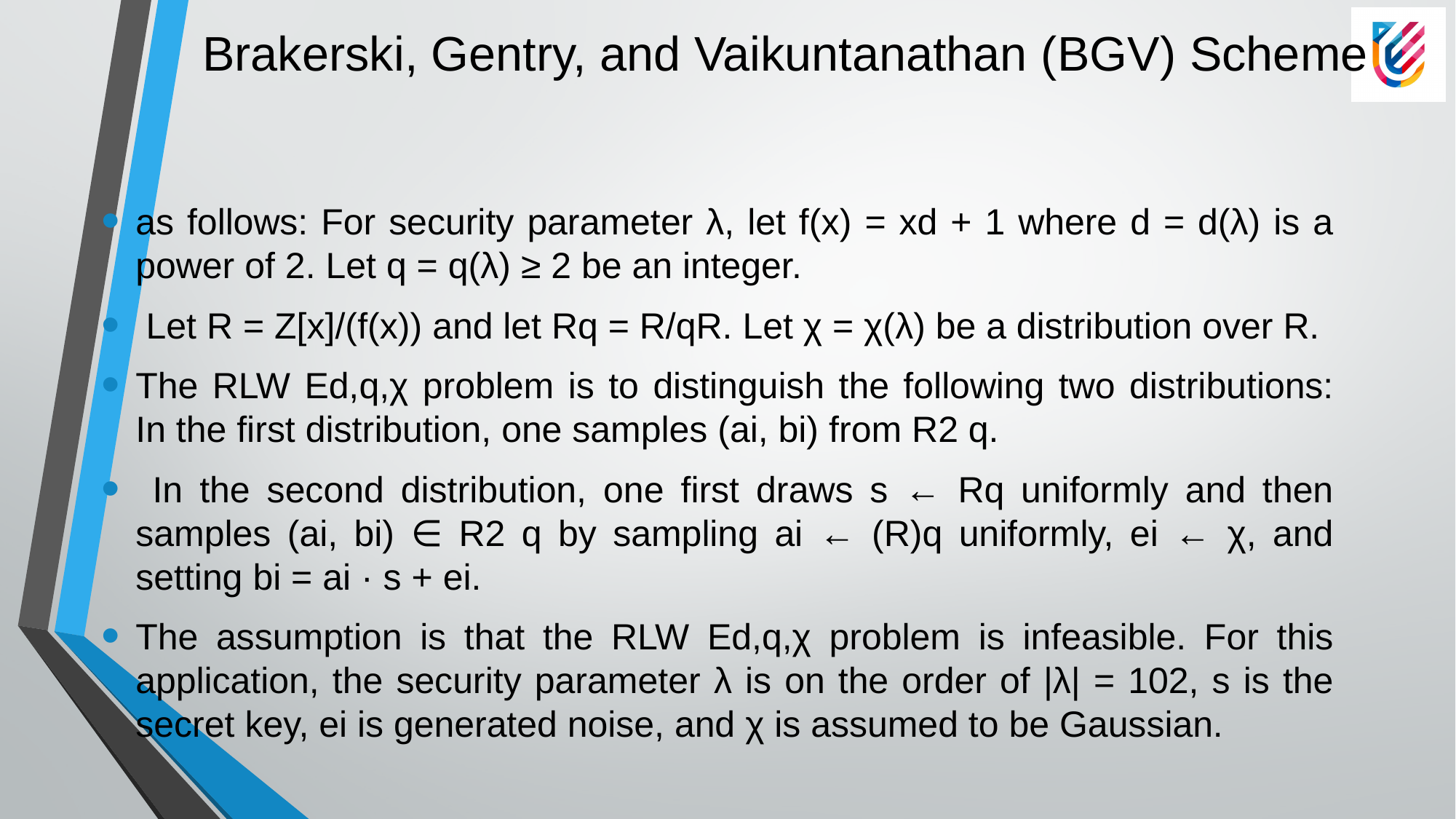

# Brakerski, Gentry, and Vaikuntanathan (BGV) Scheme
as follows: For security parameter λ, let f(x) = xd + 1 where d = d(λ) is a power of 2. Let q = q(λ) ≥ 2 be an integer.
 Let R = Z[x]/(f(x)) and let Rq = R/qR. Let χ = χ(λ) be a distribution over R.
The RLW Ed,q,χ problem is to distinguish the following two distributions: In the first distribution, one samples (ai, bi) from R2 q.
 In the second distribution, one first draws s ← Rq uniformly and then samples (ai, bi) ∈ R2 q by sampling ai ← (R)q uniformly, ei ← χ, and setting bi = ai · s + ei.
The assumption is that the RLW Ed,q,χ problem is infeasible. For this application, the security parameter λ is on the order of |λ| = 102, s is the secret key, ei is generated noise, and χ is assumed to be Gaussian.